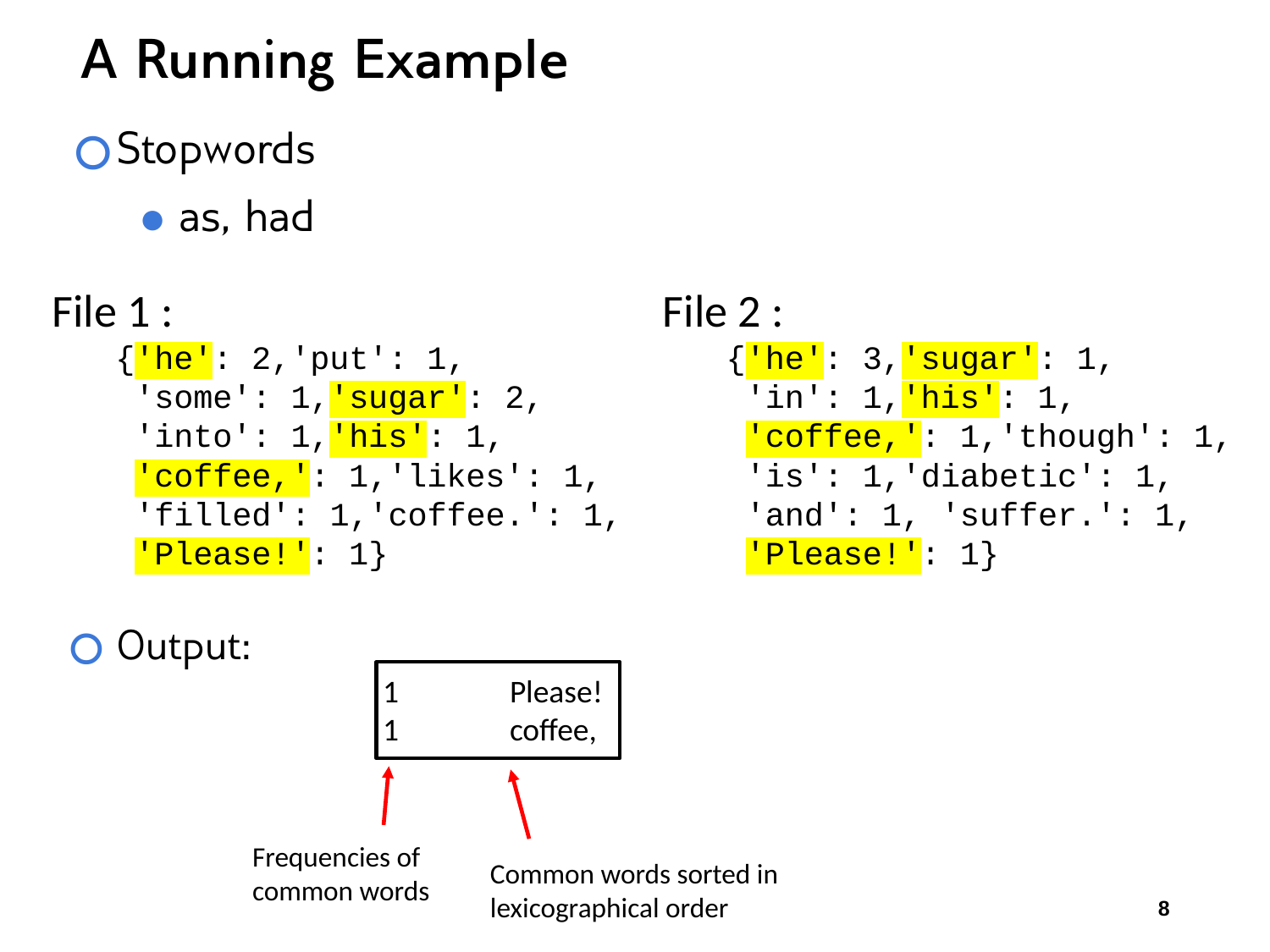

# A Running Example
Stopwords
as, had

Output:
File 1 :
{'he': 2,'put': 1,
 'some': 1,'sugar': 2,
 'into': 1,'his': 1,
 'coffee,': 1,'likes': 1,
 'filled': 1,'coffee.': 1,
 'Please!': 1}
File 2 :
{'he': 3,'sugar': 1,
 'in': 1,'his': 1,
 'coffee,': 1,'though': 1,
 'is': 1,'diabetic': 1,
 'and': 1, 'suffer.': 1,
 'Please!': 1}

1	Please!
1	coffee,
Frequencies of common words
Common words sorted in lexicographical order
8